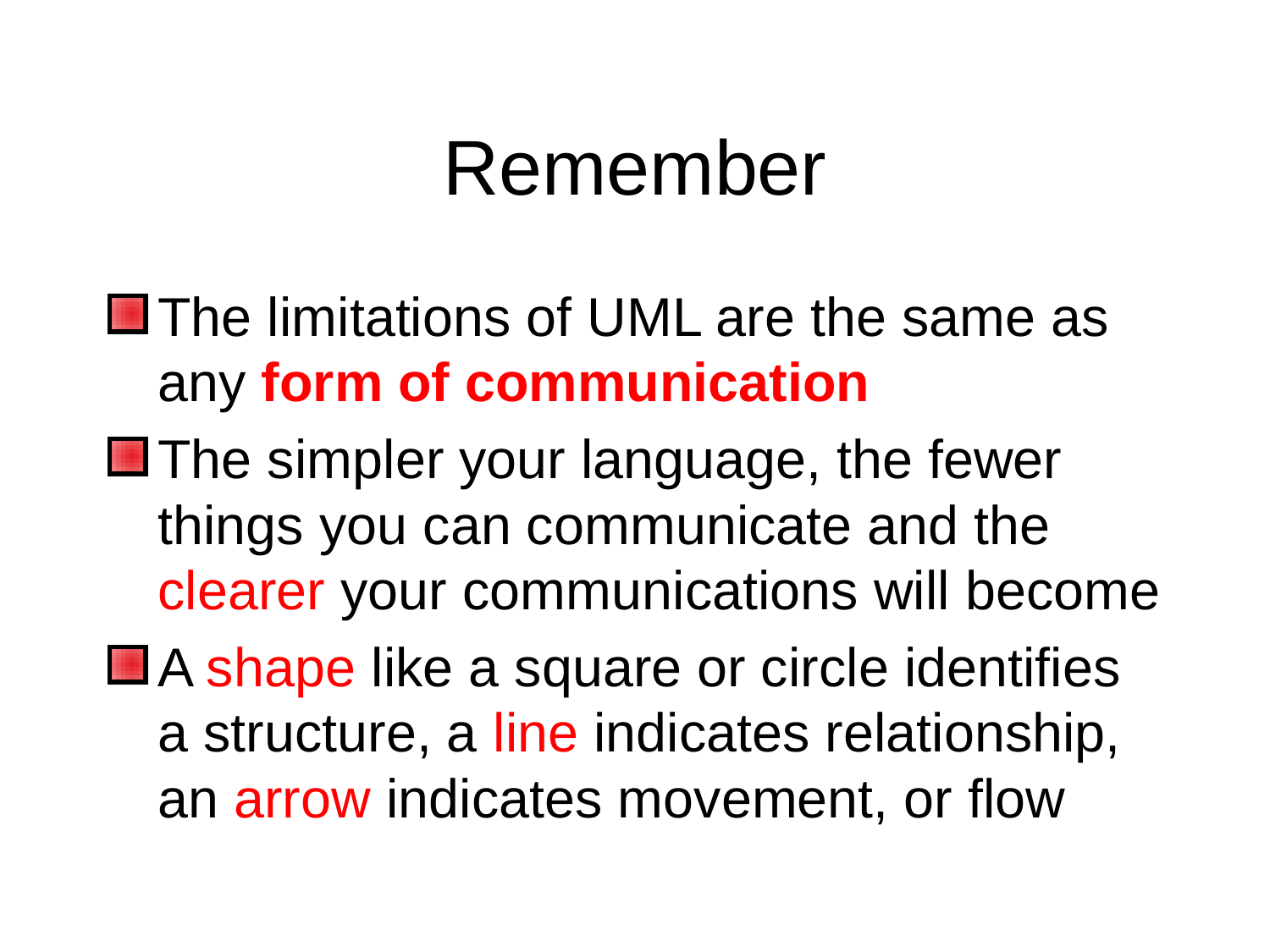

# Remember
The limitations of UML are the same as any form of communication
The simpler your language, the fewer things you can communicate and the clearer your communications will become
A shape like a square or circle identifies a structure, a line indicates relationship, an arrow indicates movement, or flow